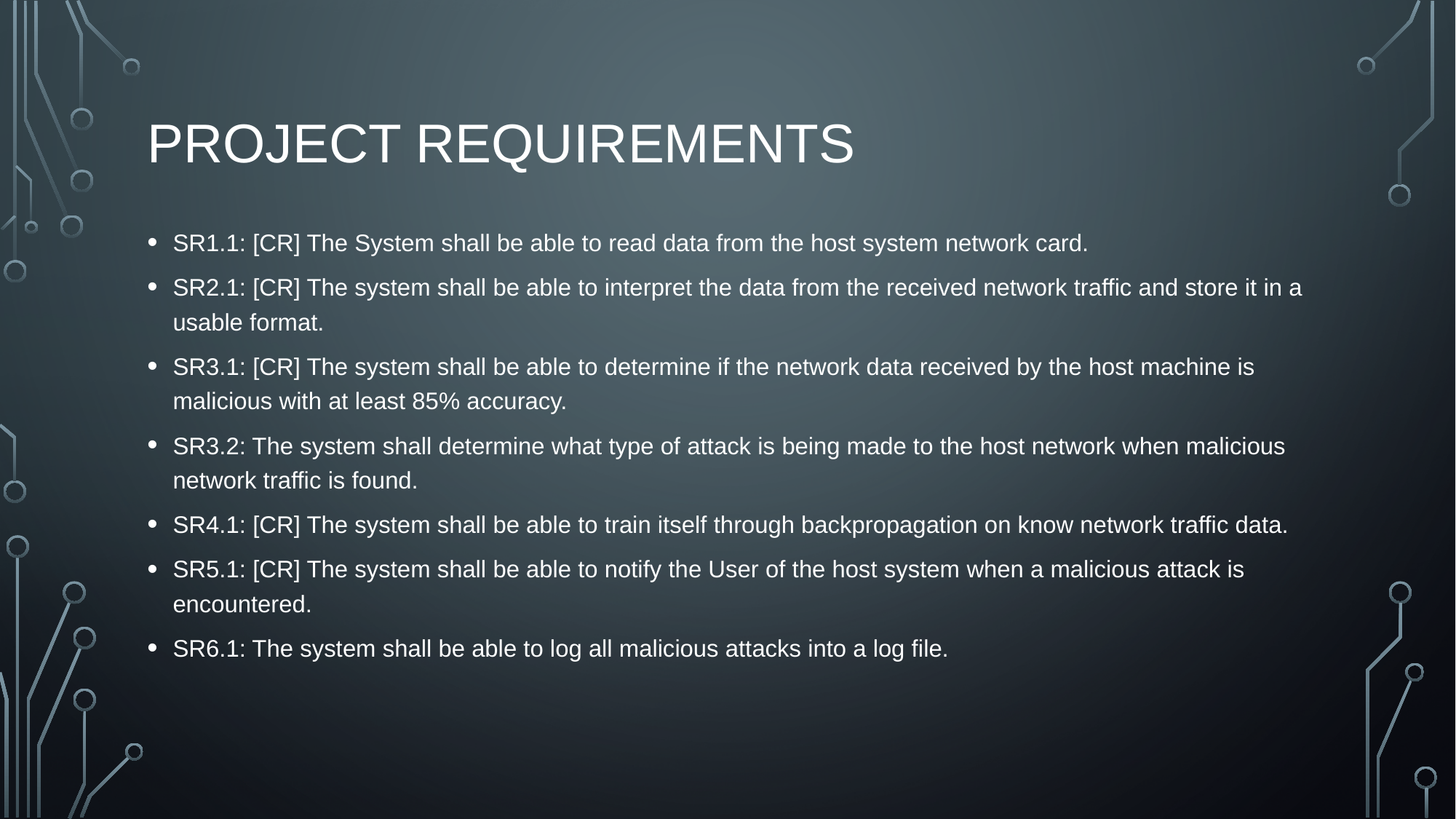

# Project Requirements
SR1.1: [CR] The System shall be able to read data from the host system network card.
SR2.1: [CR] The system shall be able to interpret the data from the received network traffic and store it in a usable format.
SR3.1: [CR] The system shall be able to determine if the network data received by the host machine is malicious with at least 85% accuracy.
SR3.2: The system shall determine what type of attack is being made to the host network when malicious network traffic is found.
SR4.1: [CR] The system shall be able to train itself through backpropagation on know network traffic data.
SR5.1: [CR] The system shall be able to notify the User of the host system when a malicious attack is encountered.
SR6.1: The system shall be able to log all malicious attacks into a log file.